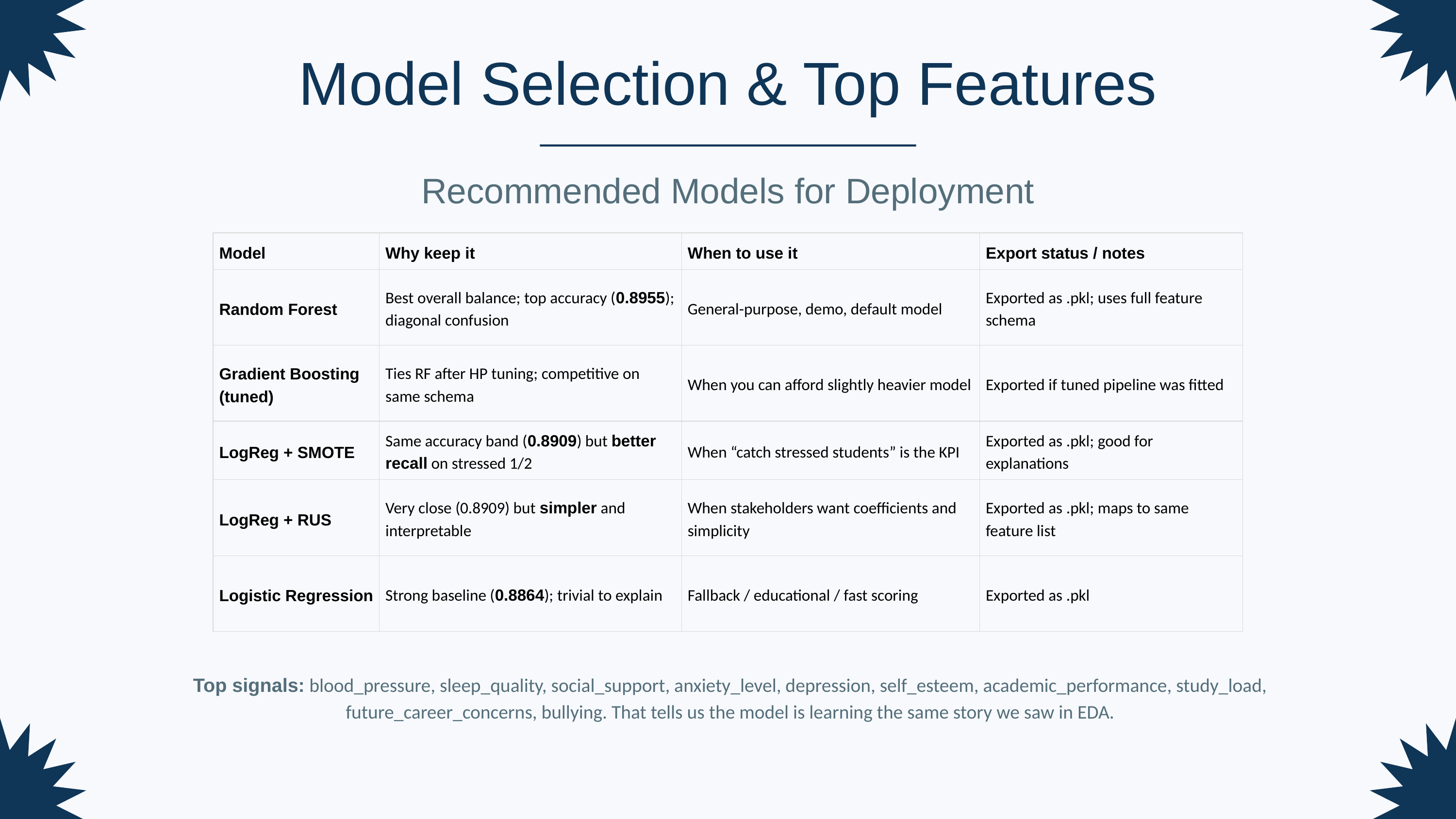

Model Selection & Top Features

Recommended Models for Deployment
| Model | Why keep it | When to use it | Export status / notes |
| --- | --- | --- | --- |
| Random Forest | Best overall balance; top accuracy (0.8955); diagonal confusion | General-purpose, demo, default model | Exported as .pkl; uses full feature schema |
| Gradient Boosting (tuned) | Ties RF after HP tuning; competitive on same schema | When you can afford slightly heavier model | Exported if tuned pipeline was fitted |
| LogReg + SMOTE | Same accuracy band (0.8909) but better recall on stressed 1/2 | When “catch stressed students” is the KPI | Exported as .pkl; good for explanations |
| LogReg + RUS | Very close (0.8909) but simpler and interpretable | When stakeholders want coefficients and simplicity | Exported as .pkl; maps to same feature list |
| Logistic Regression | Strong baseline (0.8864); trivial to explain | Fallback / educational / fast scoring | Exported as .pkl |
Top signals: blood_pressure, sleep_quality, social_support, anxiety_level, depression, self_esteem, academic_performance, study_load, future_career_concerns, bullying. That tells us the model is learning the same story we saw in EDA.